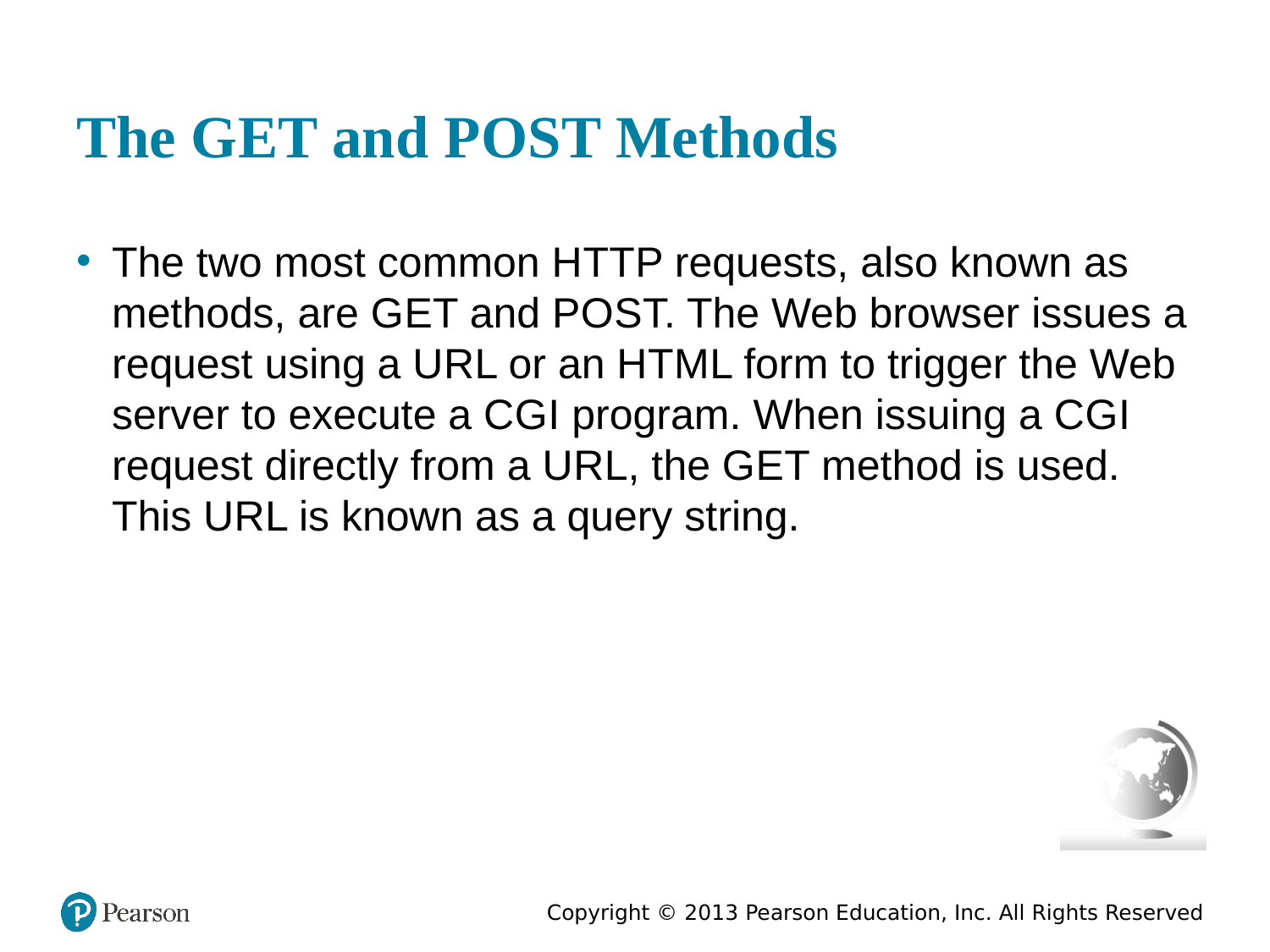

# The G E T and P O S T Methods
The two most common H T T P requests, also known as methods, are G E T and P O S T. The Web browser issues a request using a U R L or an H T M L form to trigger the Web server to execute a C G I program. When issuing a C G I request directly from a U R L, the G E T method is used. This U R L is known as a query string.